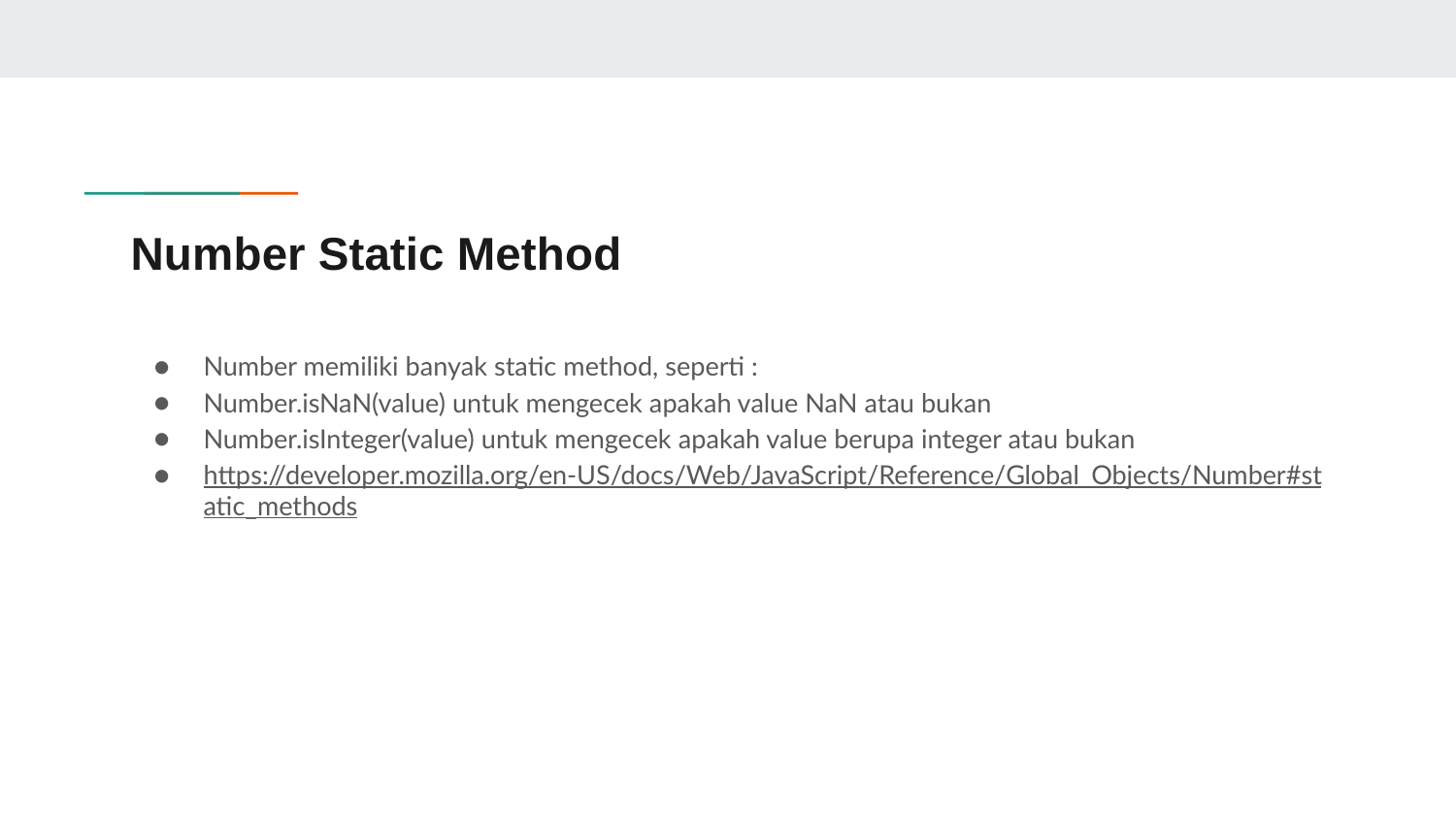

# Number Static Method
Number memiliki banyak static method, seperti :
Number.isNaN(value) untuk mengecek apakah value NaN atau bukan
Number.isInteger(value) untuk mengecek apakah value berupa integer atau bukan
https://developer.mozilla.org/en-US/docs/Web/JavaScript/Reference/Global_Objects/Number#static_methods